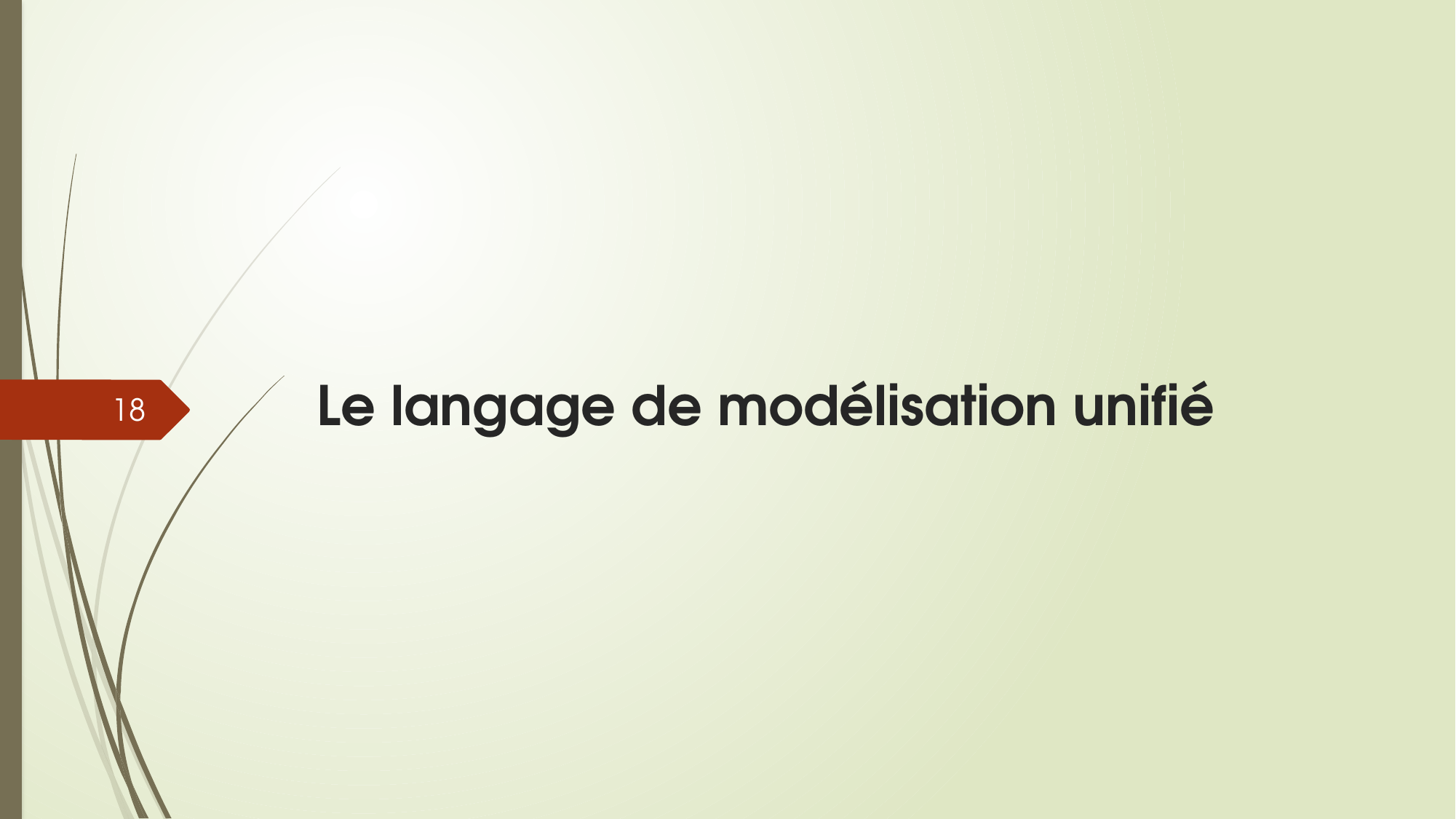

# Le langage de modélisation unifié
18